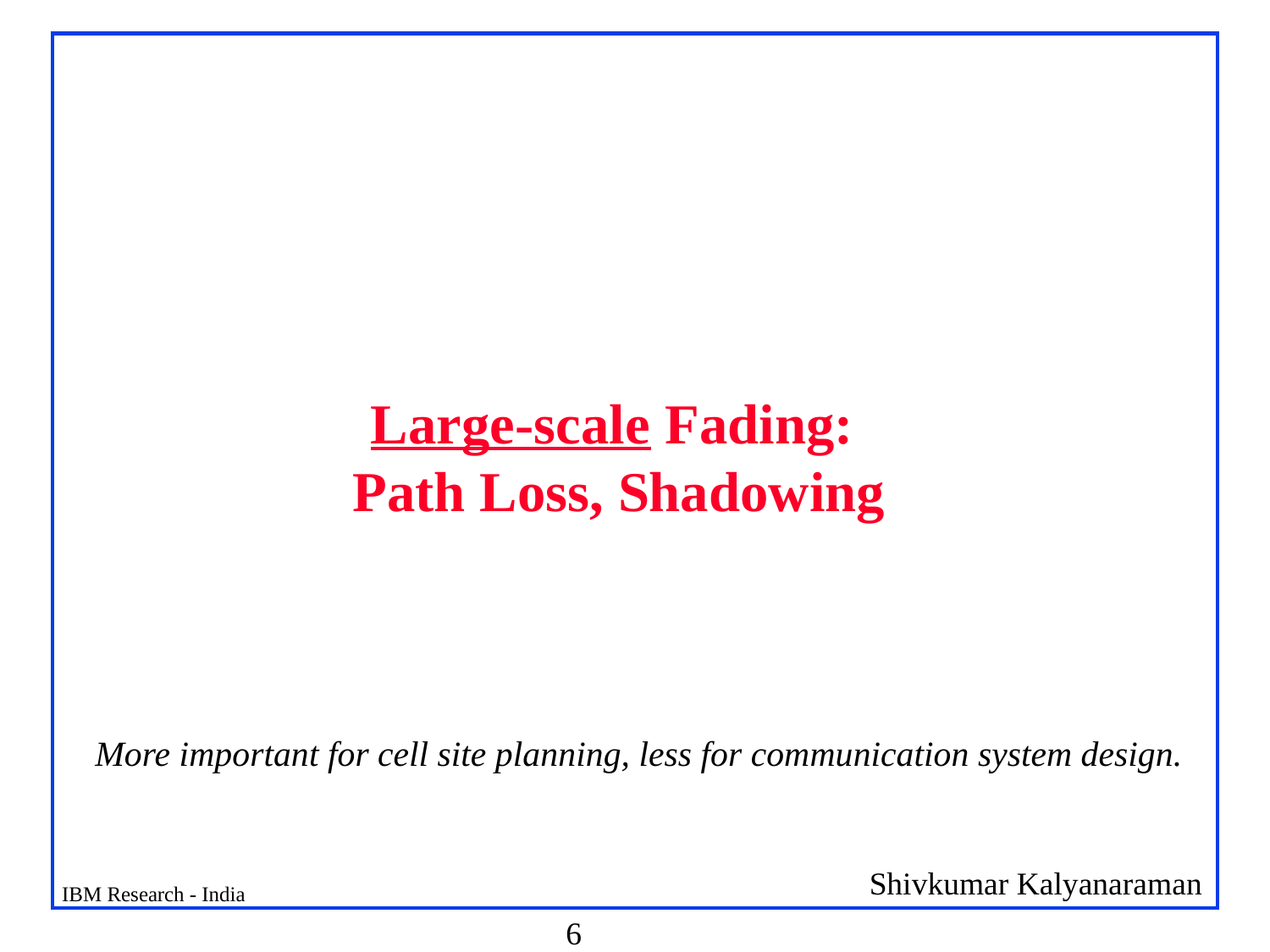

# Large-scale Fading: Path Loss, Shadowing
More important for cell site planning, less for communication system design.